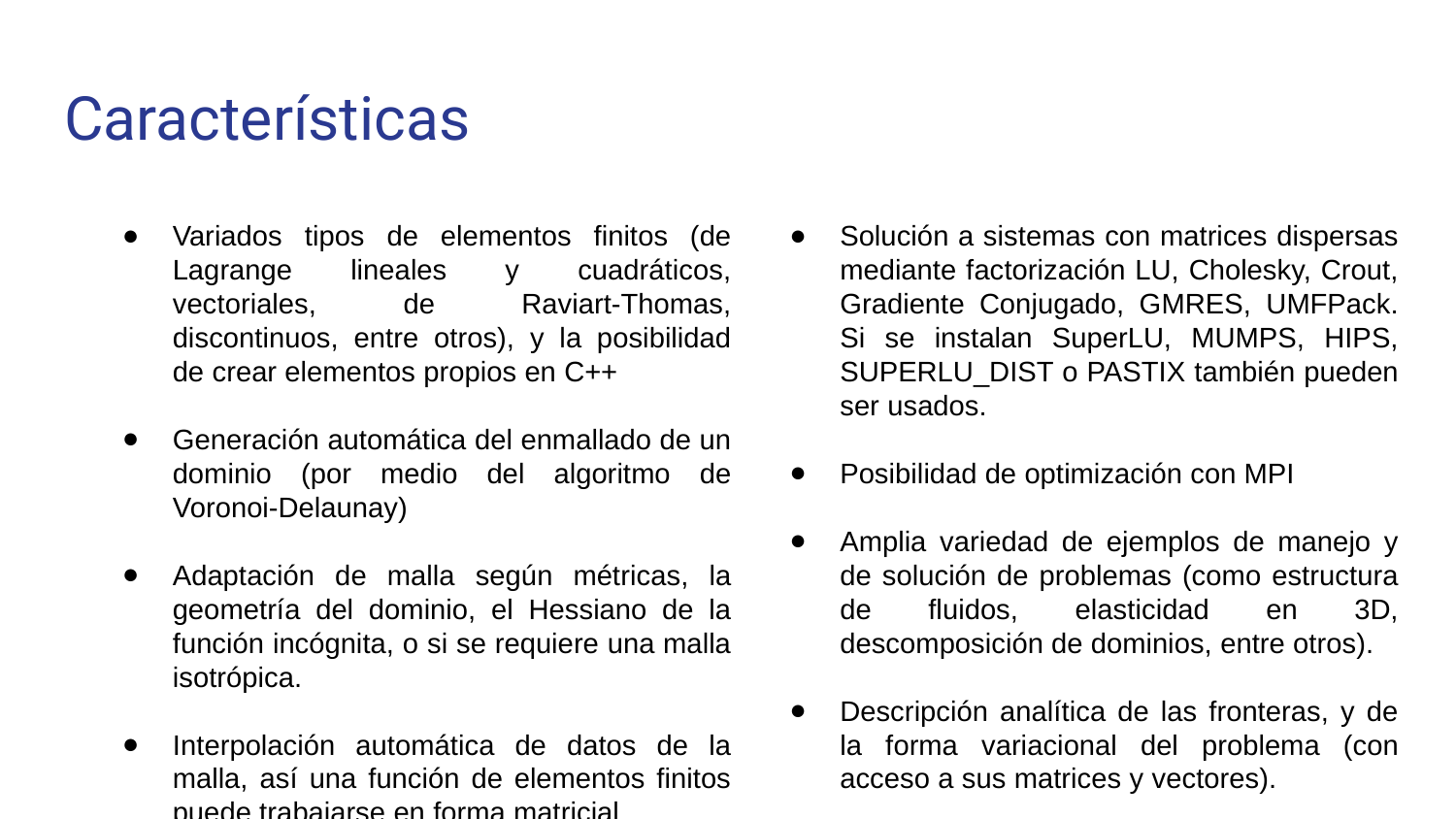

# Características
Variados tipos de elementos finitos (de Lagrange lineales y cuadráticos, vectoriales, de Raviart-Thomas, discontinuos, entre otros), y la posibilidad de crear elementos propios en C++

Generación automática del enmallado de un dominio (por medio del algoritmo de Voronoi-Delaunay)

Adaptación de malla según métricas, la geometría del dominio, el Hessiano de la función incógnita, o si se requiere una malla isotrópica.

Interpolación automática de datos de la malla, así una función de elementos finitos puede trabajarse en forma matricial
Solución a sistemas con matrices dispersas mediante factorización LU, Cholesky, Crout, Gradiente Conjugado, GMRES, UMFPack. Si se instalan SuperLU, MUMPS, HIPS, SUPERLU_DIST o PASTIX también pueden ser usados.

Posibilidad de optimización con MPI

Amplia variedad de ejemplos de manejo y de solución de problemas (como estructura de fluidos, elasticidad en 3D, descomposición de dominios, entre otros).

Descripción analítica de las fronteras, y de la forma variacional del problema (con acceso a sus matrices y vectores).